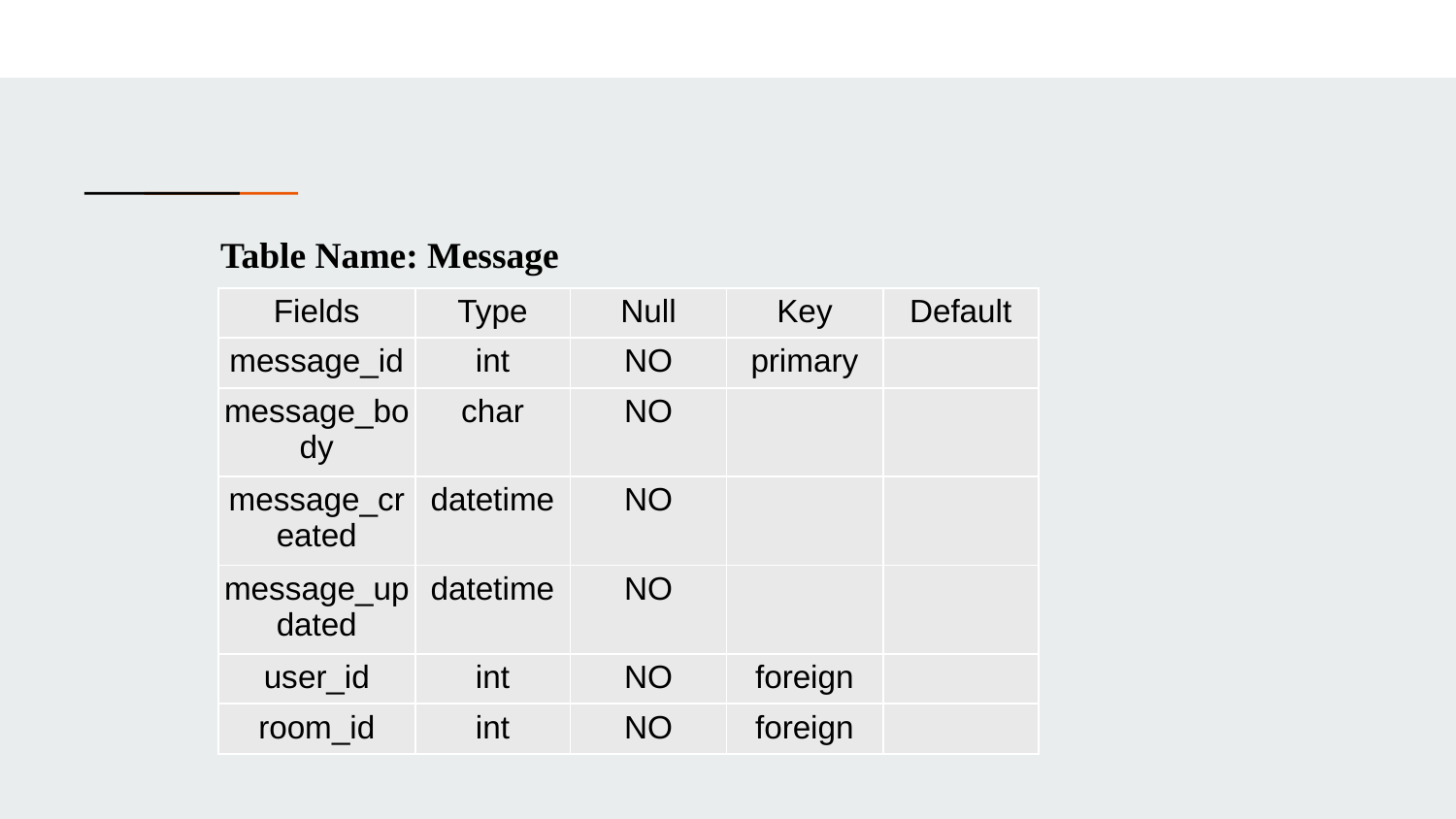

Table Name: Message
| Fields | Type | Null | Key | Default |
| --- | --- | --- | --- | --- |
| message\_id | int | NO | primary |  |
| message\_body | char | NO |  |  |
| message\_created | datetime | NO |  |  |
| message\_updated | datetime | NO |  |  |
| user\_id | int | NO | foreign |  |
| room\_id | int | NO | foreign |  |